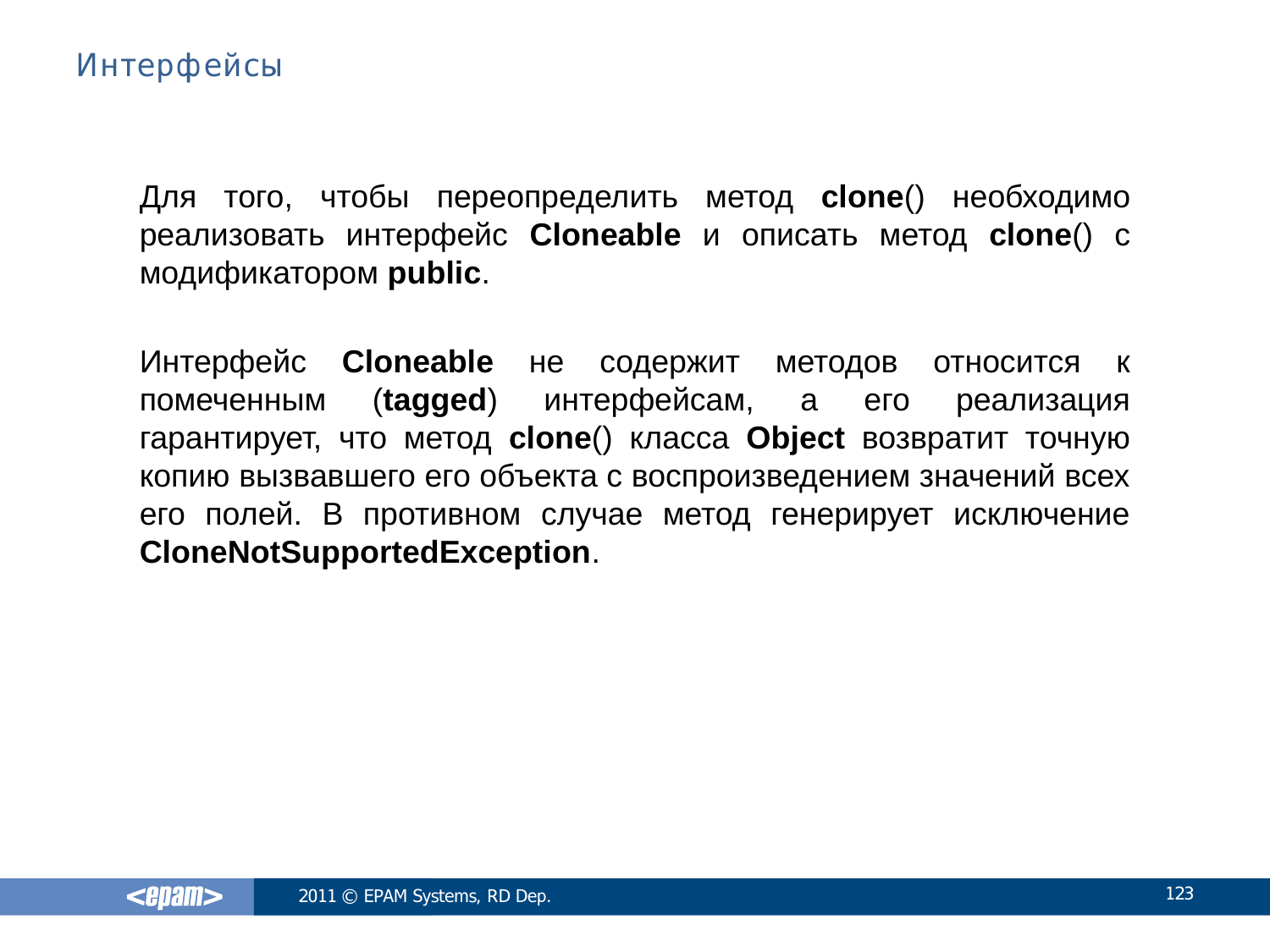

# Интерфейсы
Для того, чтобы переопределить метод clone() необходимо реализовать интерфейс Cloneable и описать метод clone() с модификатором public.

Интерфейс Cloneable не содержит методов относится к помеченным (tagged) интерфейсам, а его реализация гарантирует, что метод clone() класса Object возвратит точную копию вызвавшего его объекта с воспроизведением значений всех его полей. В противном случае метод генерирует исключение CloneNotSupportedException.
123
2011 © EPAM Systems, RD Dep.